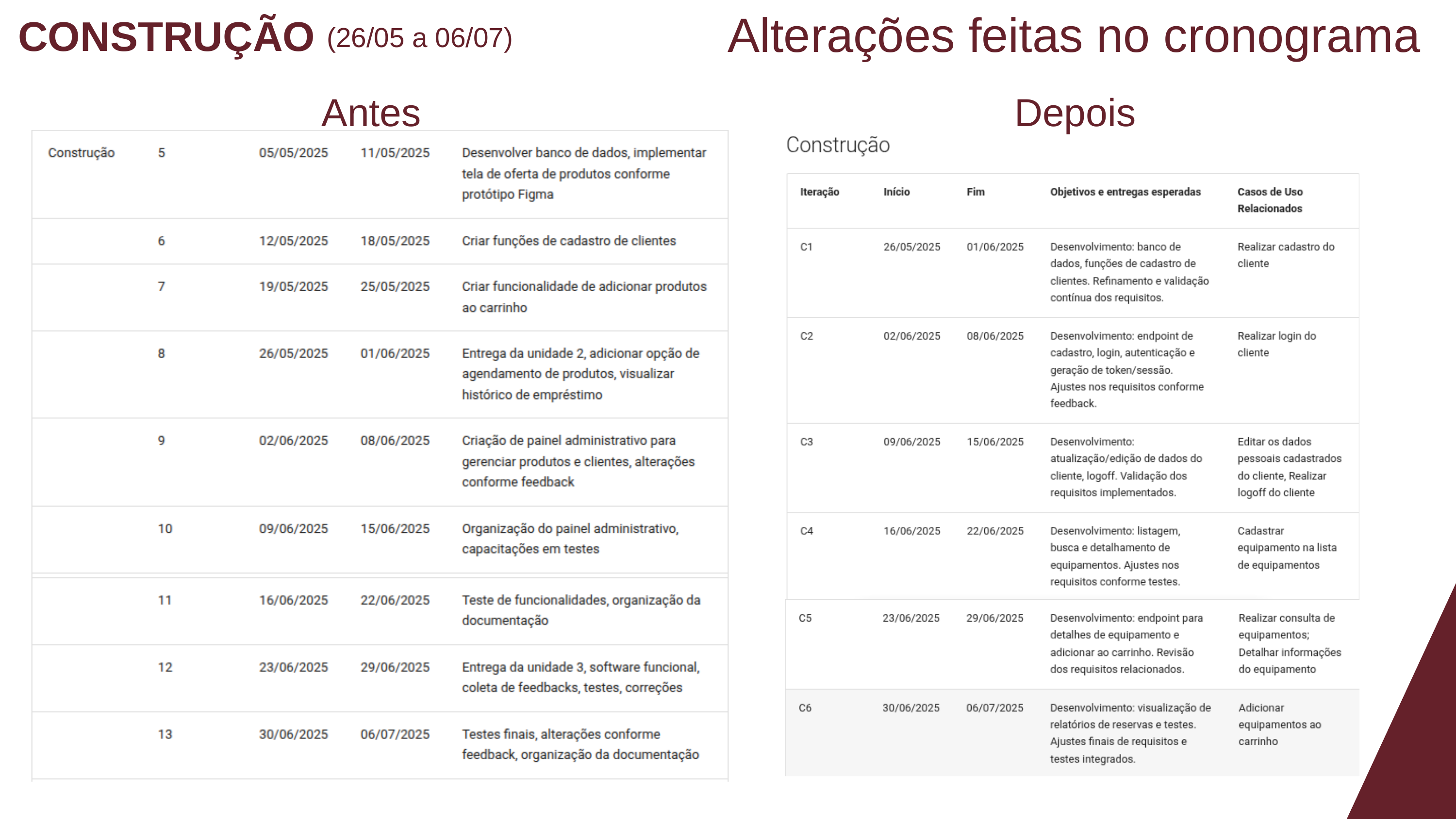

Alterações feitas no cronograma
CONSTRUÇÃO
(26/05 a 06/07)
Antes
Depois